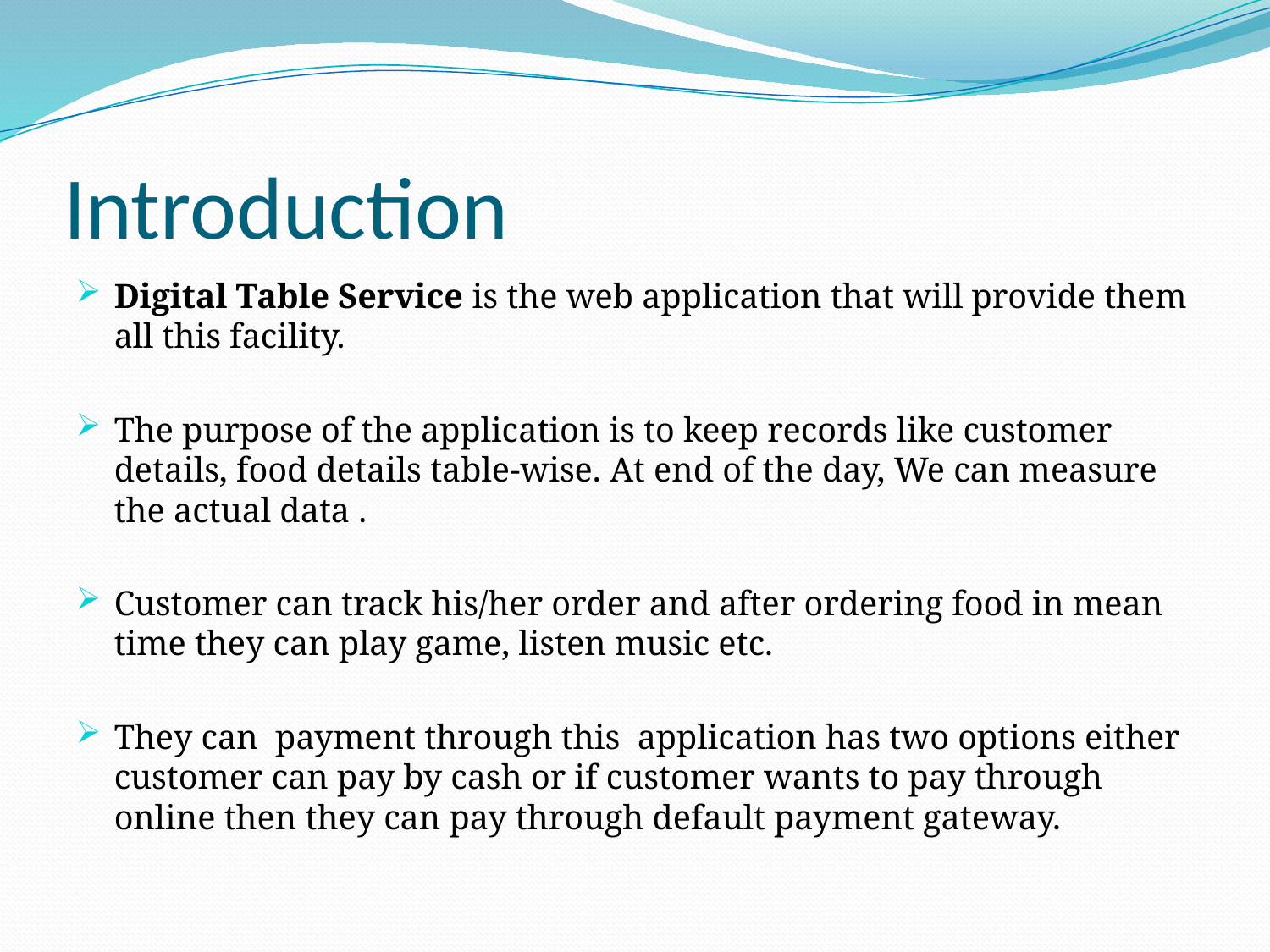

# Introduction
Digital Table Service is the web application that will provide them all this facility.

The purpose of the application is to keep records like customer details, food details table-wise. At end of the day, We can measure the actual data .

Customer can track his/her order and after ordering food in mean time they can play game, listen music etc.

They can  payment through this  application has two options either customer can pay by cash or if customer wants to pay through online then they can pay through default payment gateway.